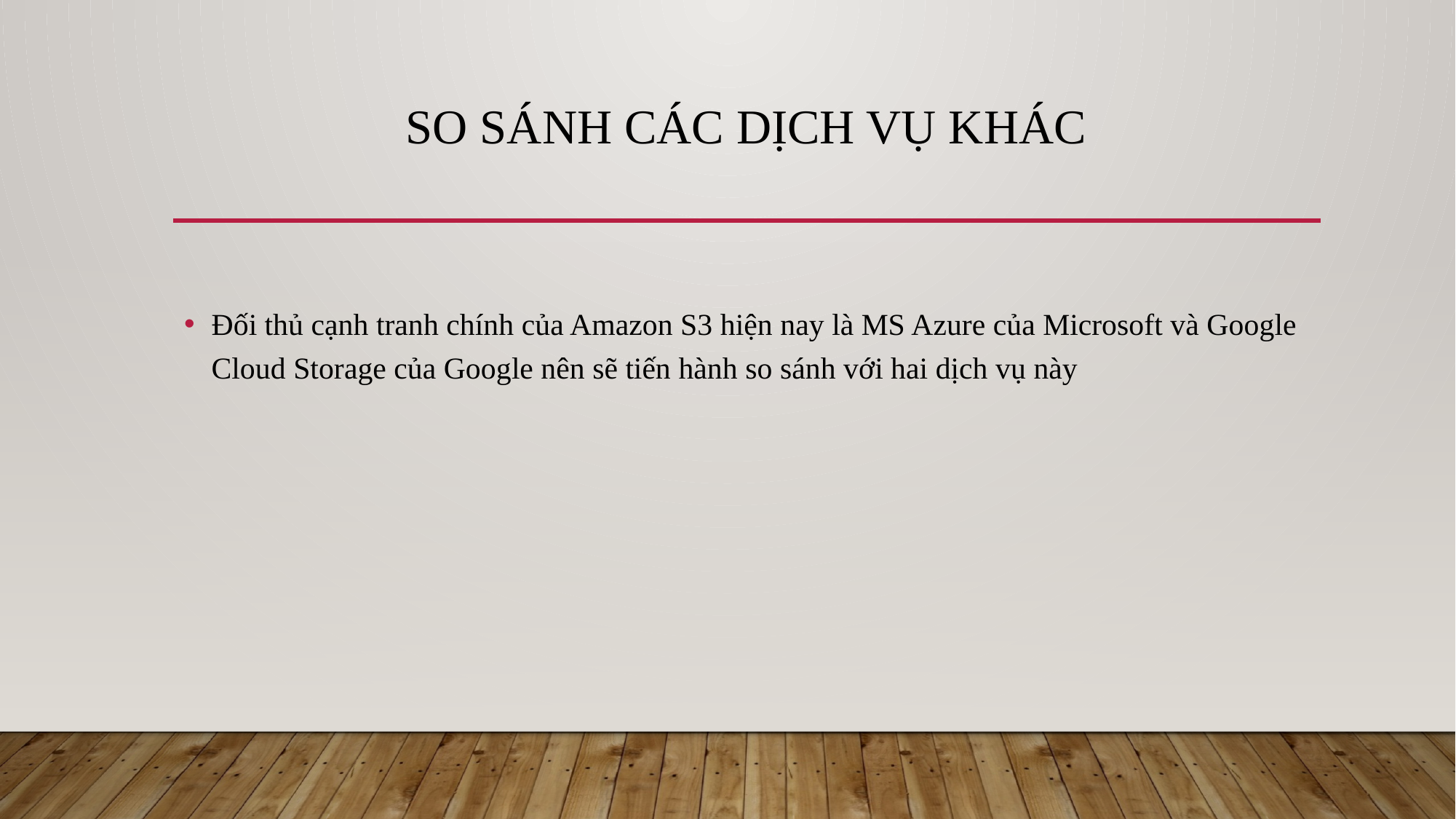

# So sánh Các dịch vụ khác

Đối thủ cạnh tranh chính của Amazon S3 hiện nay là MS Azure của Microsoft và Google Cloud Storage của Google nên sẽ tiến hành so sánh với hai dịch vụ này